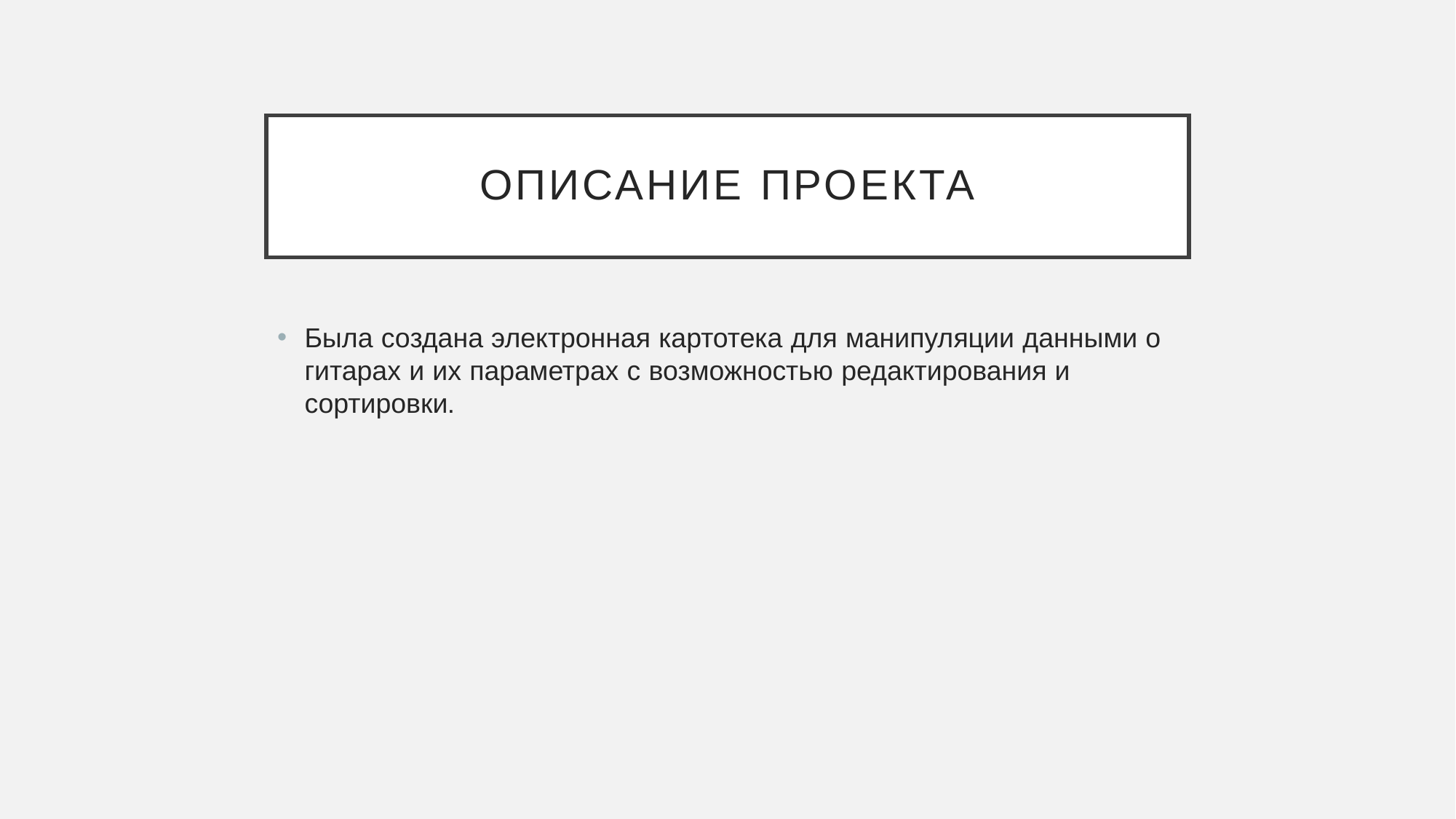

# Описание проекта
Была создана электронная картотека для манипуляции данными о гитарах и их параметрах с возможностью редактирования и сортировки.